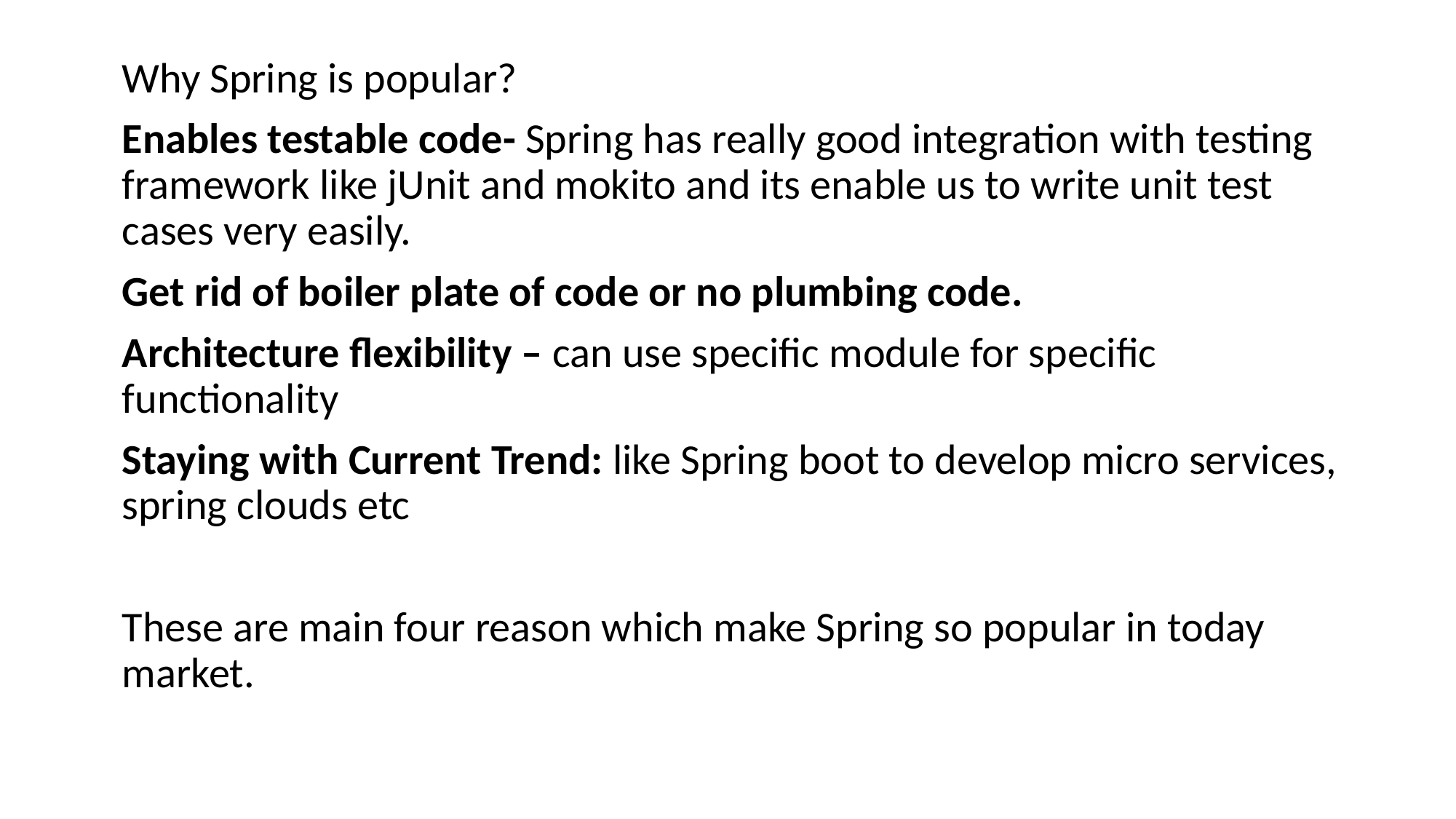

Why Spring is popular?
Enables testable code- Spring has really good integration with testing framework like jUnit and mokito and its enable us to write unit test cases very easily.
Get rid of boiler plate of code or no plumbing code.
Architecture flexibility – can use specific module for specific functionality
Staying with Current Trend: like Spring boot to develop micro services, spring clouds etc

These are main four reason which make Spring so popular in today market.